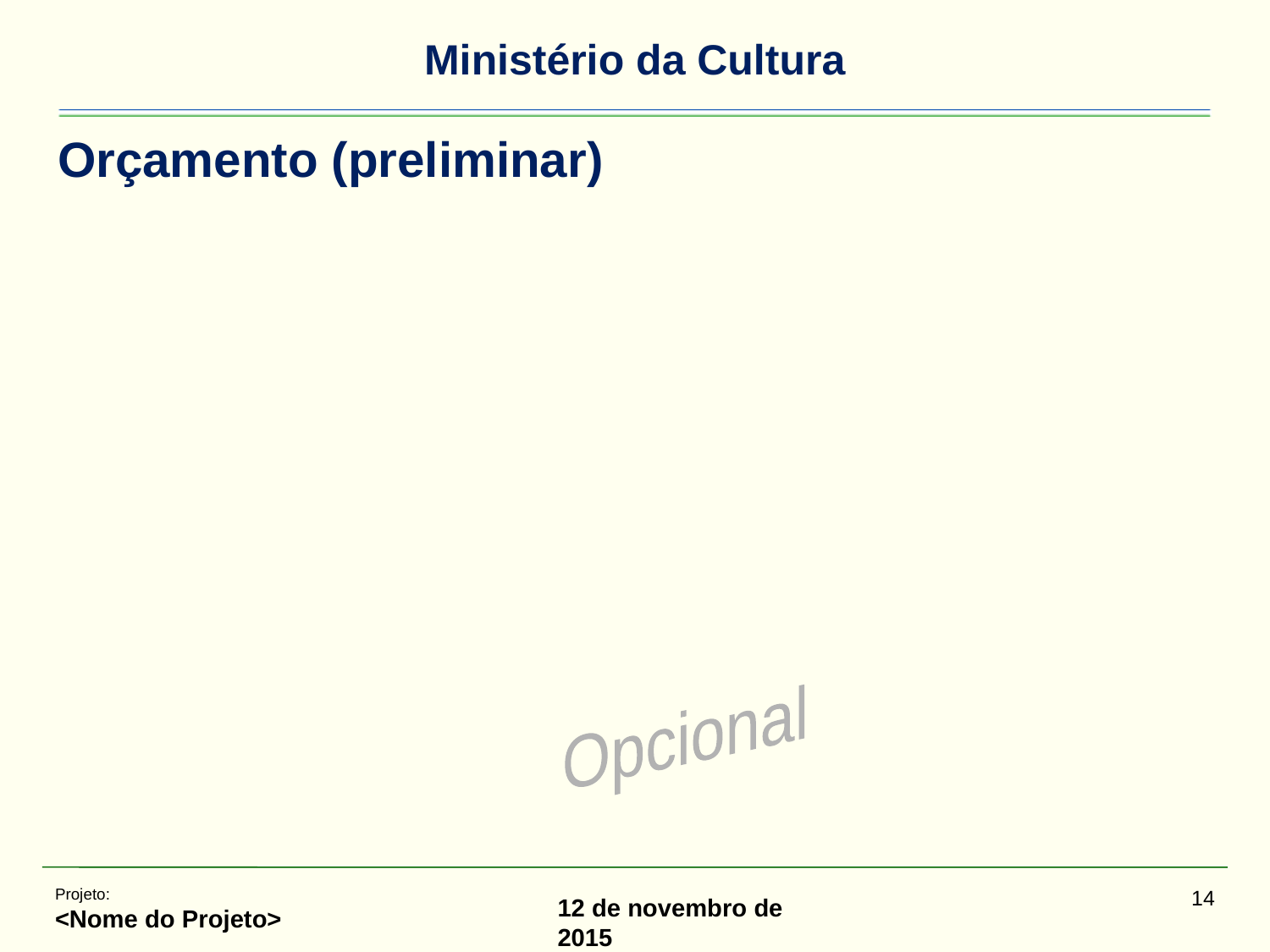

# Orçamento (preliminar)

Opcional
Projeto:
<Nome do Projeto>
14